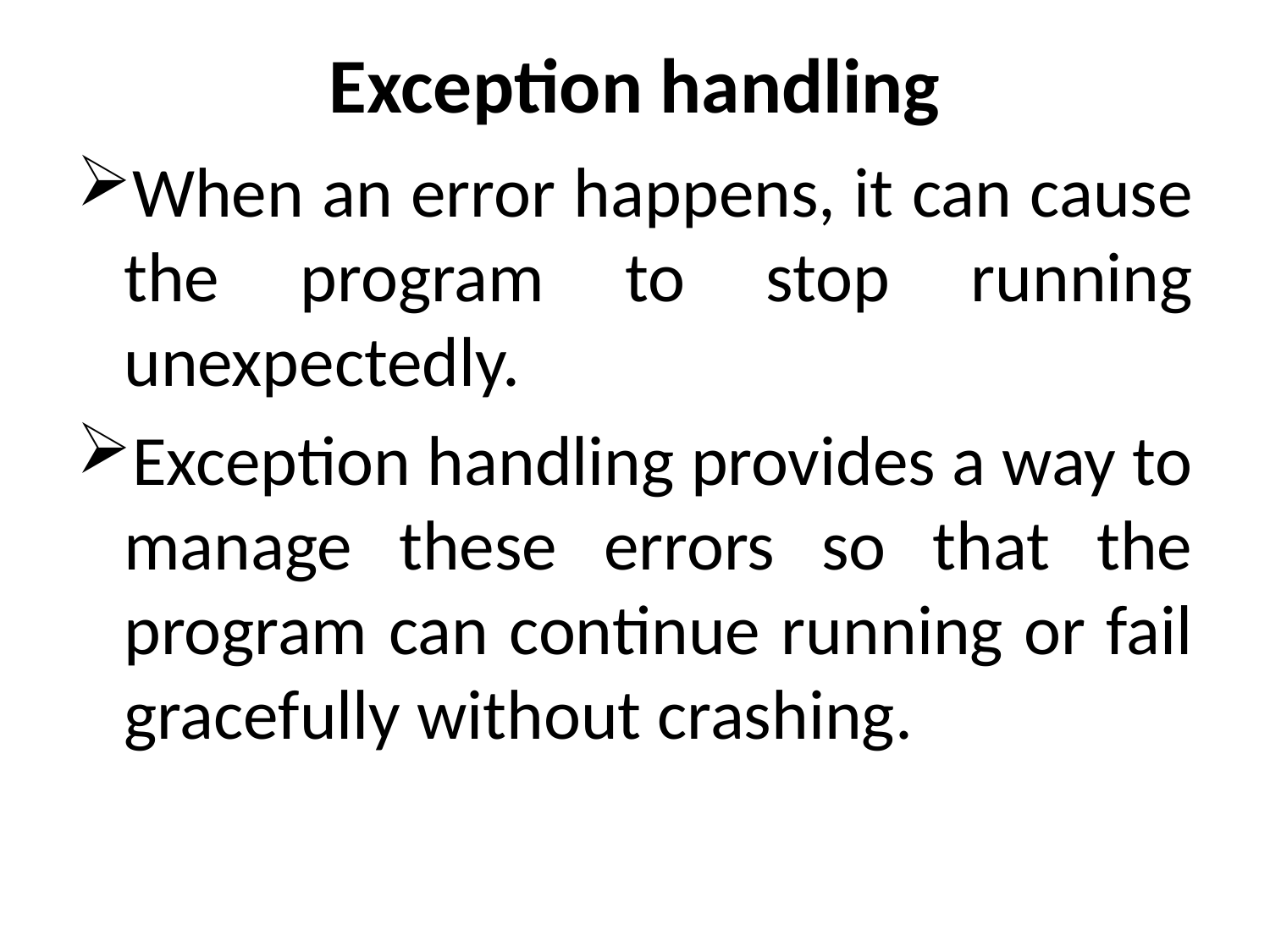

# Exception handling
When an error happens, it can cause the program to stop running unexpectedly.
Exception handling provides a way to manage these errors so that the program can continue running or fail gracefully without crashing.